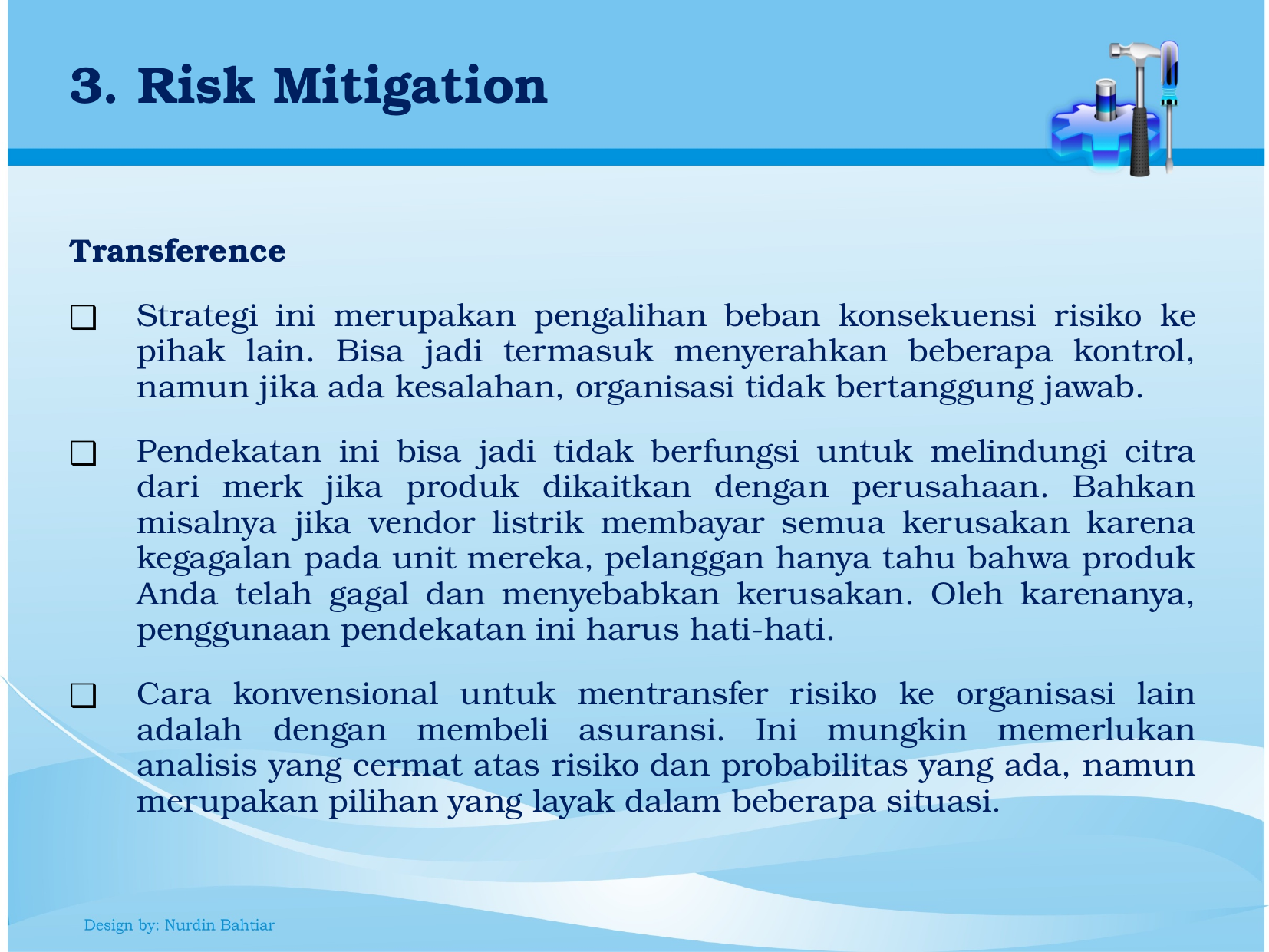

3. Risk Mitigation
Transference
Strategi ini merupakan pengalihan beban konsekuensi risiko ke pihak lain. Bisa jadi termasuk menyerahkan beberapa kontrol, namun jika ada kesalahan, organisasi tidak bertanggung jawab.
Pendekatan ini bisa jadi tidak berfungsi untuk melindungi citra dari merk jika produk dikaitkan dengan perusahaan. Bahkan misalnya jika vendor listrik membayar semua kerusakan karena kegagalan pada unit mereka, pelanggan hanya tahu bahwa produk Anda telah gagal dan menyebabkan kerusakan. Oleh karenanya, penggunaan pendekatan ini harus hati-hati.
Cara konvensional untuk mentransfer risiko ke organisasi lain adalah dengan membeli asuransi. Ini mungkin memerlukan analisis yang cermat atas risiko dan probabilitas yang ada, namun merupakan pilihan yang layak dalam beberapa situasi.